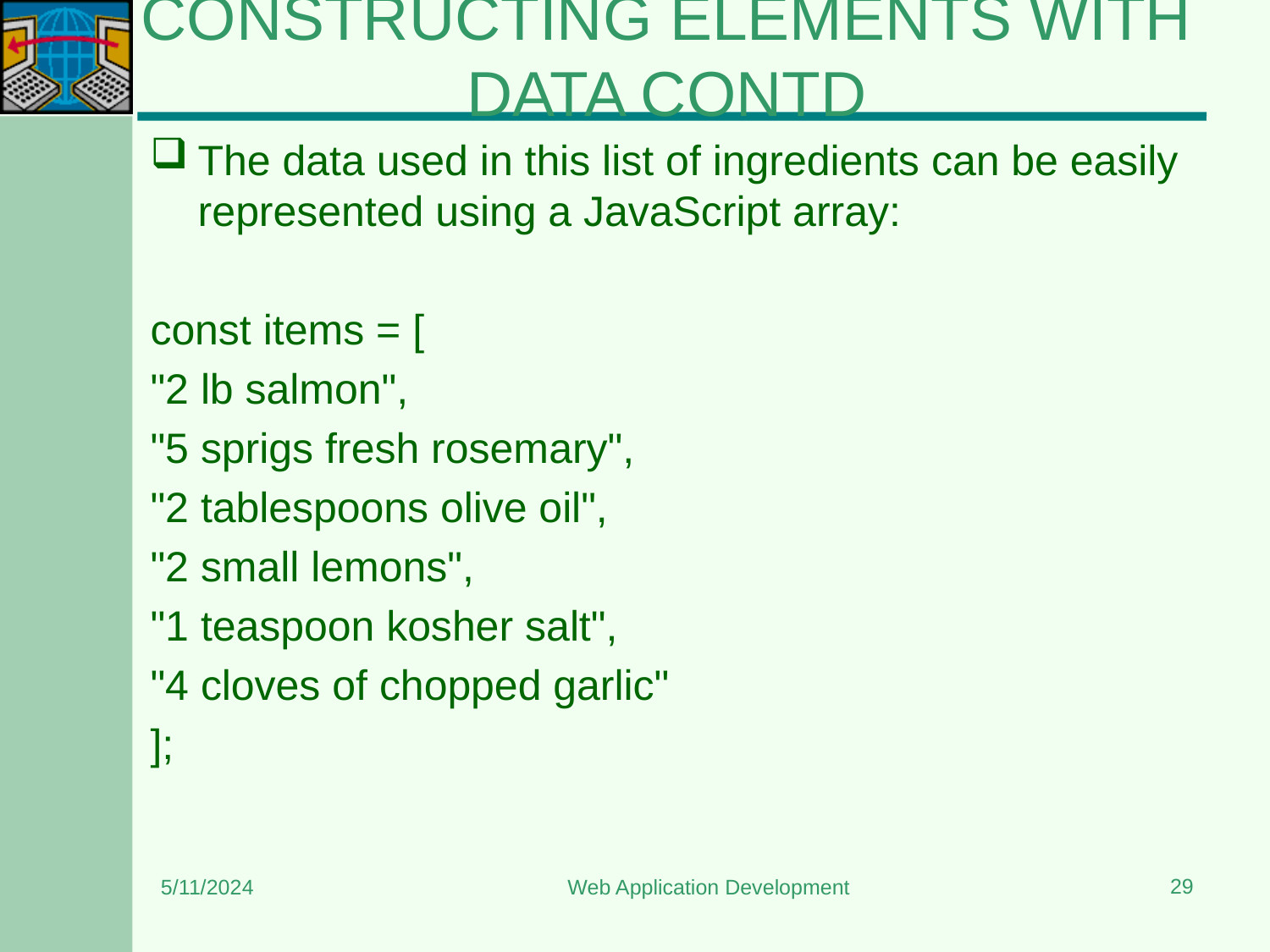

# CONSTRUCTING ELEMENTS WITH DATA CONTD
The data used in this list of ingredients can be easily represented using a JavaScript array:

const items = [
"2 lb salmon",
"5 sprigs fresh rosemary",
"2 tablespoons olive oil",
"2 small lemons",
"1 teaspoon kosher salt",
"4 cloves of chopped garlic"
];
29
5/11/2024
Web Application Development